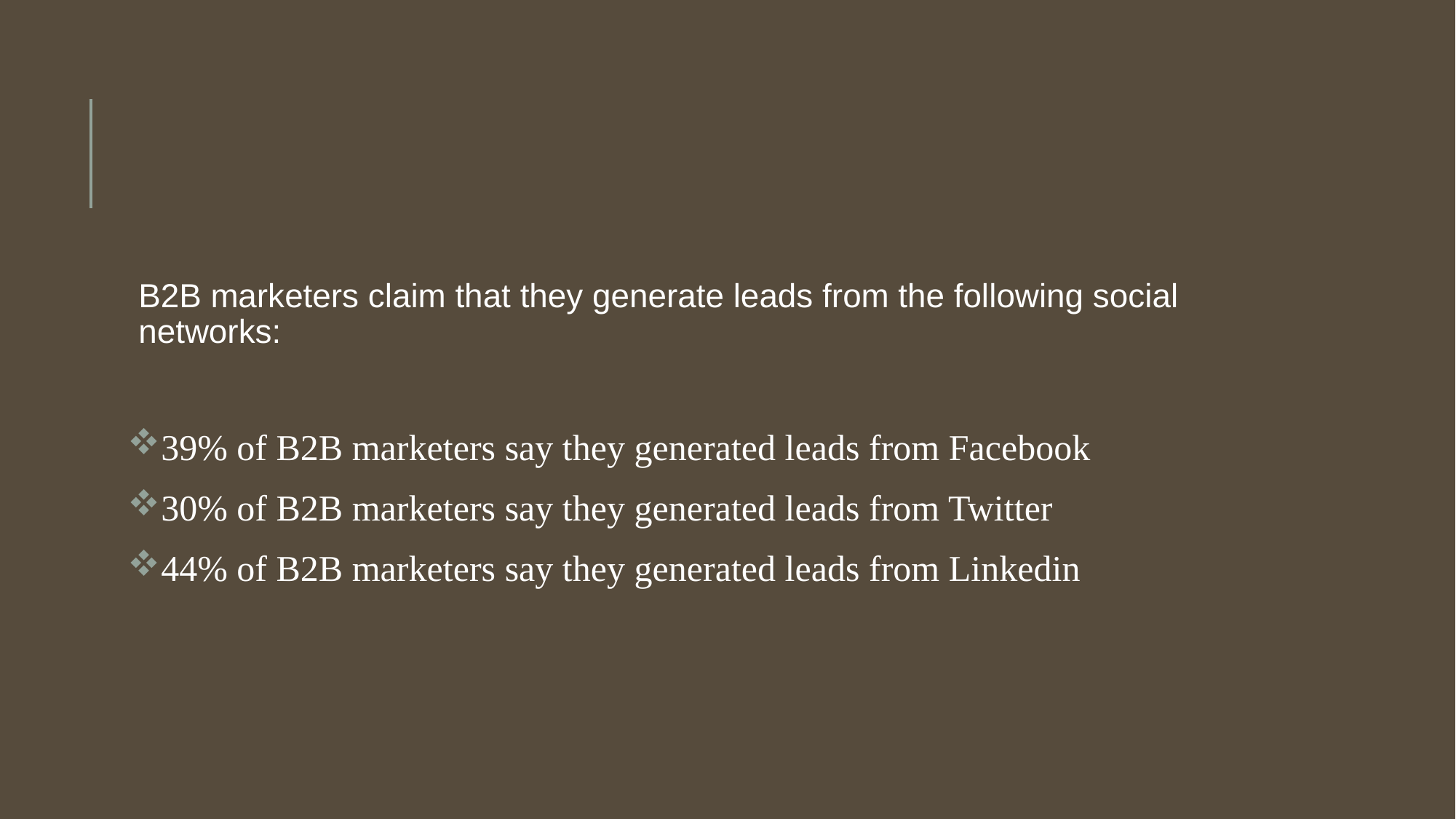

#
B2B marketers claim that they generate leads from the following social networks:

39% of B2B marketers say they generated leads from Facebook
30% of B2B marketers say they generated leads from Twitter
44% of B2B marketers say they generated leads from Linkedin